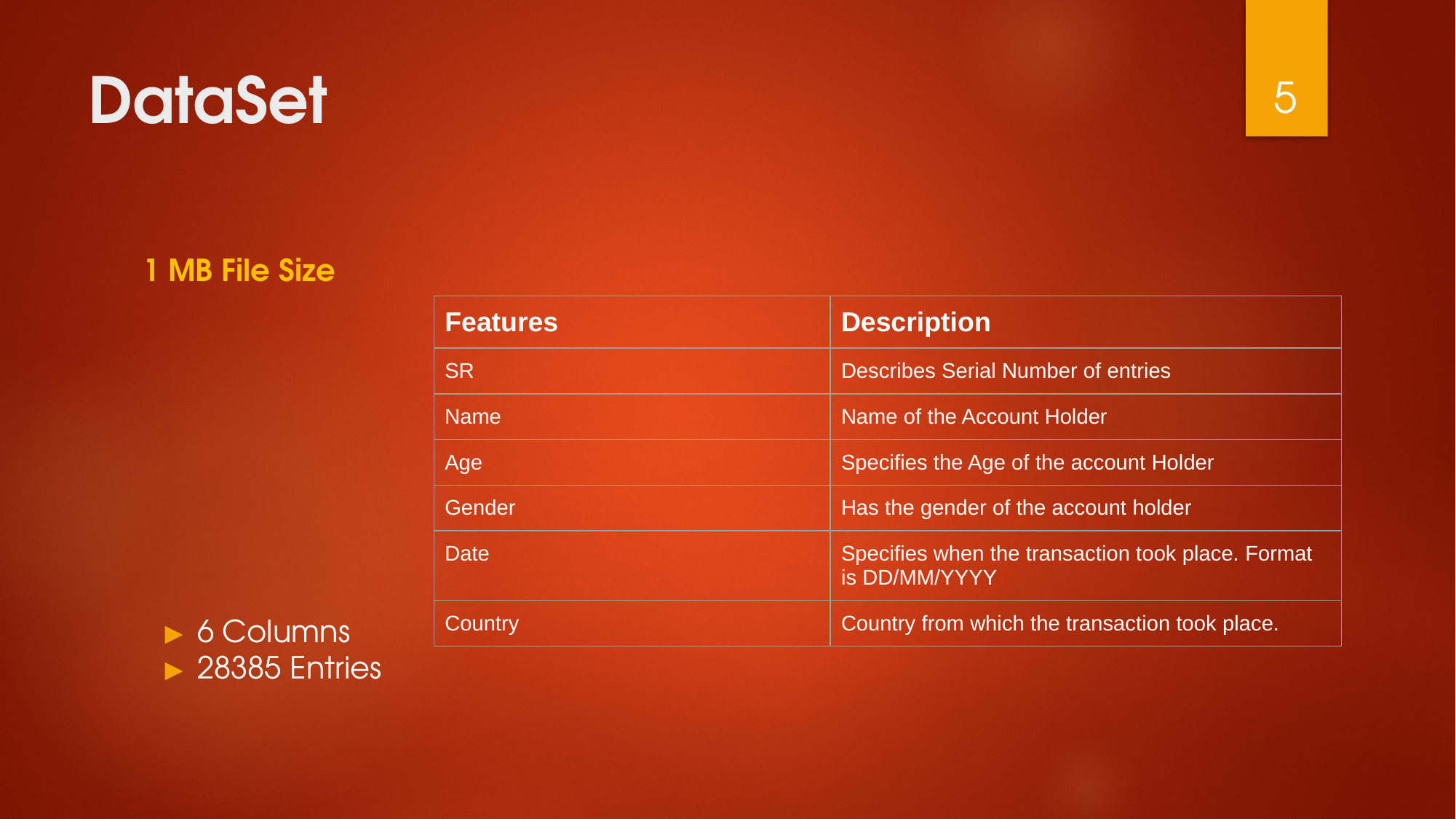

5
# DataSet
1 MB File Size

6 Columns
28385 Entries
| Features | Description |
| --- | --- |
| SR | Describes Serial Number of entries |
| Name | Name of the Account Holder |
| Age | Specifies the Age of the account Holder |
| Gender | Has the gender of the account holder |
| Date | Specifies when the transaction took place. Format is DD/MM/YYYY |
| Country | Country from which the transaction took place. |